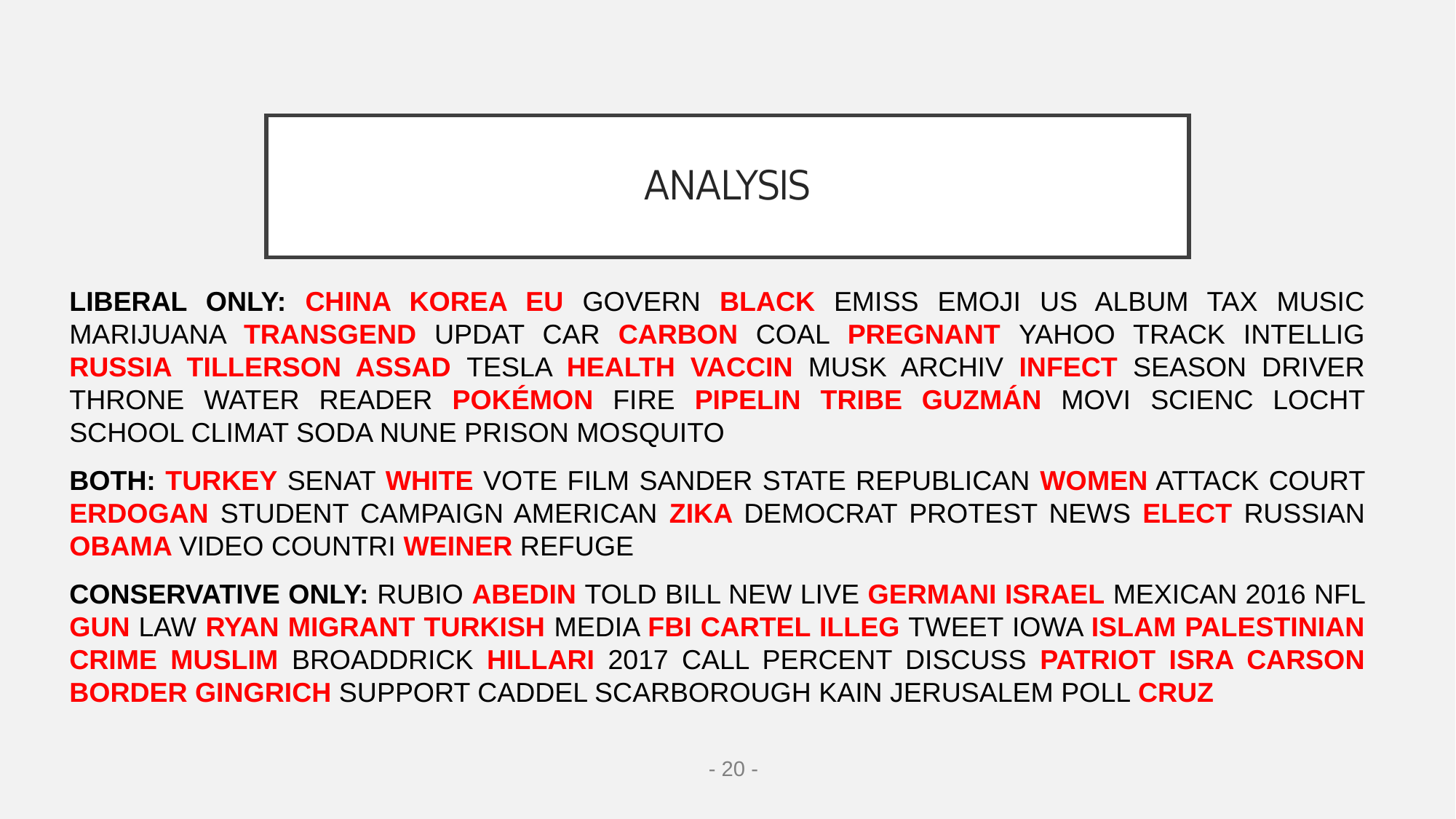

# ANALYSIS
LIBERAL ONLY: CHINA KOREA EU GOVERN BLACK EMISS EMOJI US ALBUM TAX MUSIC MARIJUANA TRANSGEND UPDAT CAR CARBON COAL PREGNANT YAHOO TRACK INTELLIG RUSSIA TILLERSON ASSAD TESLA HEALTH VACCIN MUSK ARCHIV INFECT SEASON DRIVER THRONE WATER READER POKÉMON FIRE PIPELIN TRIBE GUZMÁN MOVI SCIENC LOCHT SCHOOL CLIMAT SODA NUNE PRISON MOSQUITO
BOTH: TURKEY SENAT WHITE VOTE FILM SANDER STATE REPUBLICAN WOMEN ATTACK COURT ERDOGAN STUDENT CAMPAIGN AMERICAN ZIKA DEMOCRAT PROTEST NEWS ELECT RUSSIAN OBAMA VIDEO COUNTRI WEINER REFUGE
CONSERVATIVE ONLY: RUBIO ABEDIN TOLD BILL NEW LIVE GERMANI ISRAEL MEXICAN 2016 NFL GUN LAW RYAN MIGRANT TURKISH MEDIA FBI CARTEL ILLEG TWEET IOWA ISLAM PALESTINIAN CRIME MUSLIM BROADDRICK HILLARI 2017 CALL PERCENT DISCUSS PATRIOT ISRA CARSON BORDER GINGRICH SUPPORT CADDEL SCARBOROUGH KAIN JERUSALEM POLL CRUZ

- 20 -